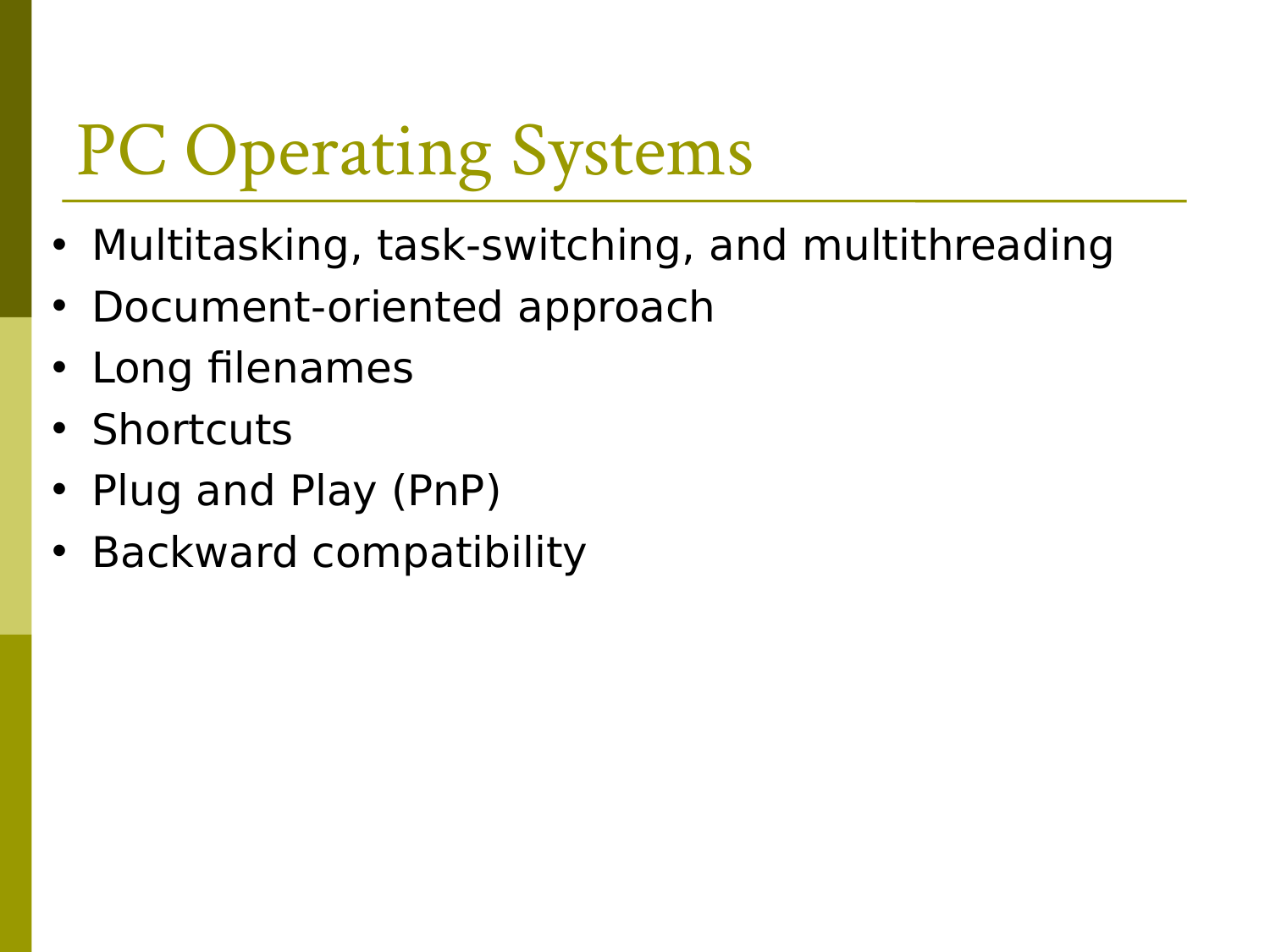

# PC Operating Systems
Multitasking, task-switching, and multithreading
Document-oriented approach
Long filenames
Shortcuts
Plug and Play (PnP)
Backward compatibility